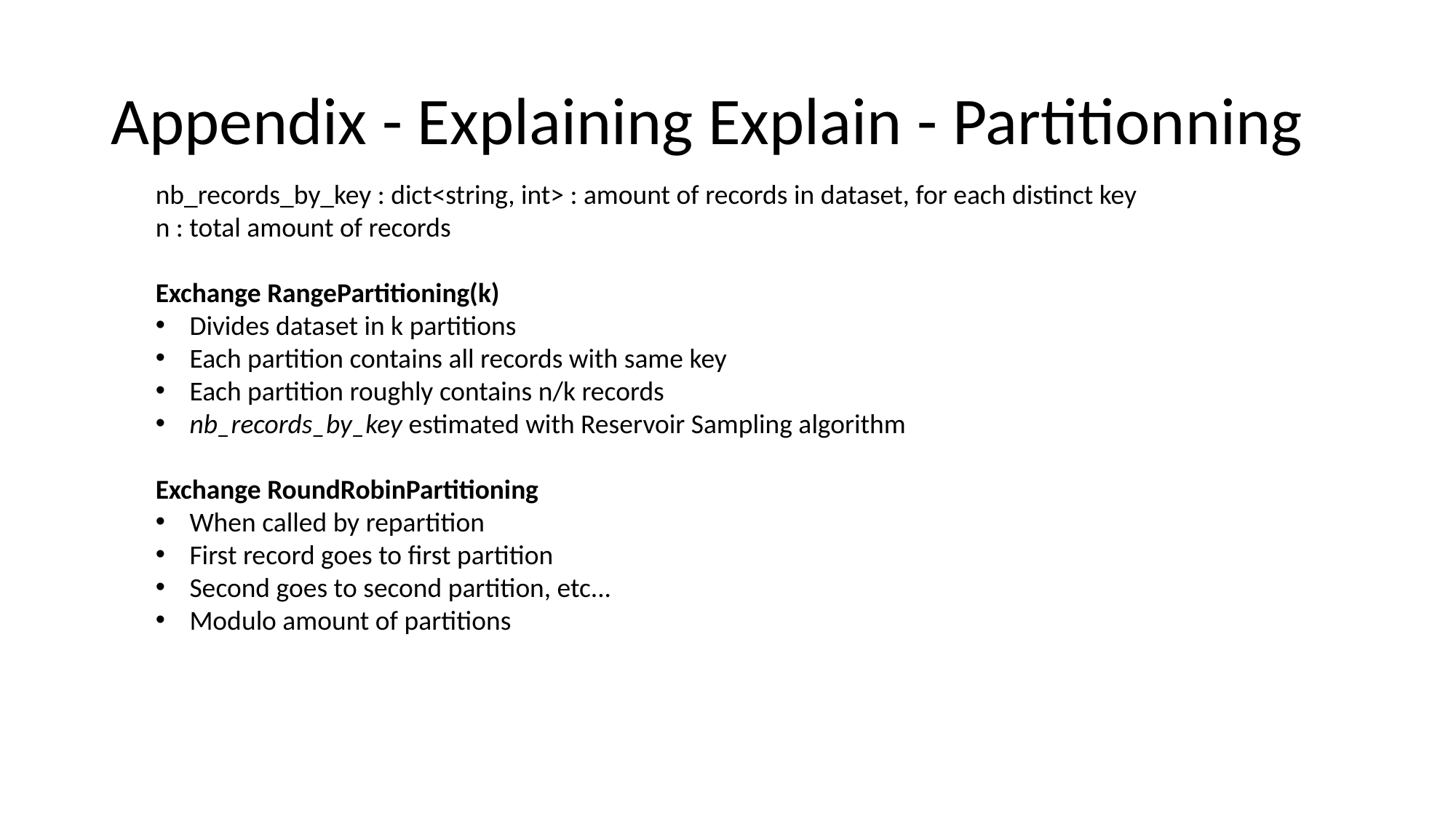

# Appendix - Explaining Explain - Partitionning
nb_records_by_key : dict<string, int> : amount of records in dataset, for each distinct key
n : total amount of records

Exchange RangePartitioning(k)
Divides dataset in k partitions
Each partition contains all records with same key
Each partition roughly contains n/k records
nb_records_by_key estimated with Reservoir Sampling algorithm

Exchange RoundRobinPartitioning
When called by repartition
First record goes to first partition
Second goes to second partition, etc...
Modulo amount of partitions